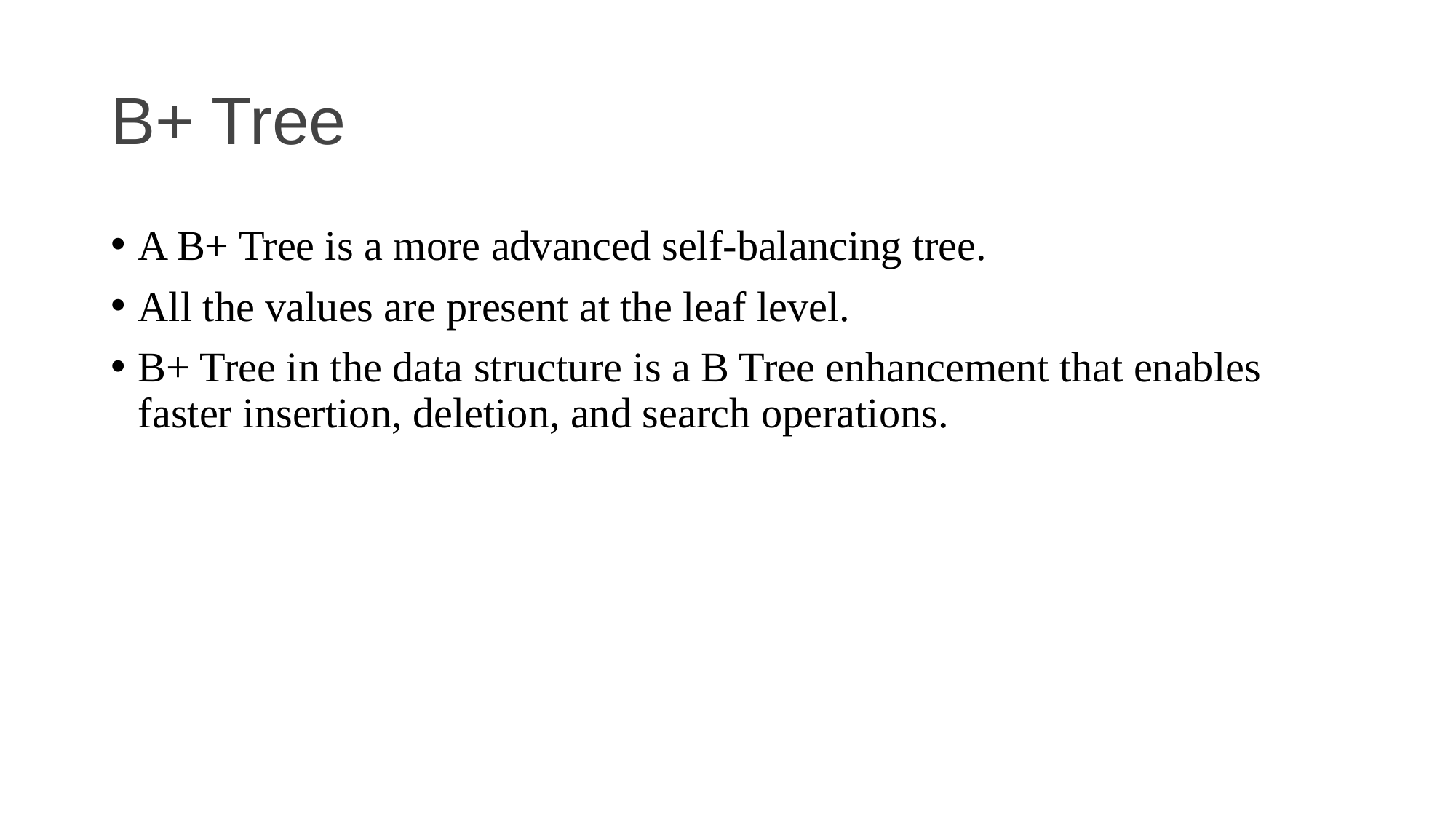

# B+ Tree
A B+ Tree is a more advanced self-balancing tree.
All the values are present at the leaf level.
B+ Tree in the data structure is a B Tree enhancement that enables faster insertion, deletion, and search operations.